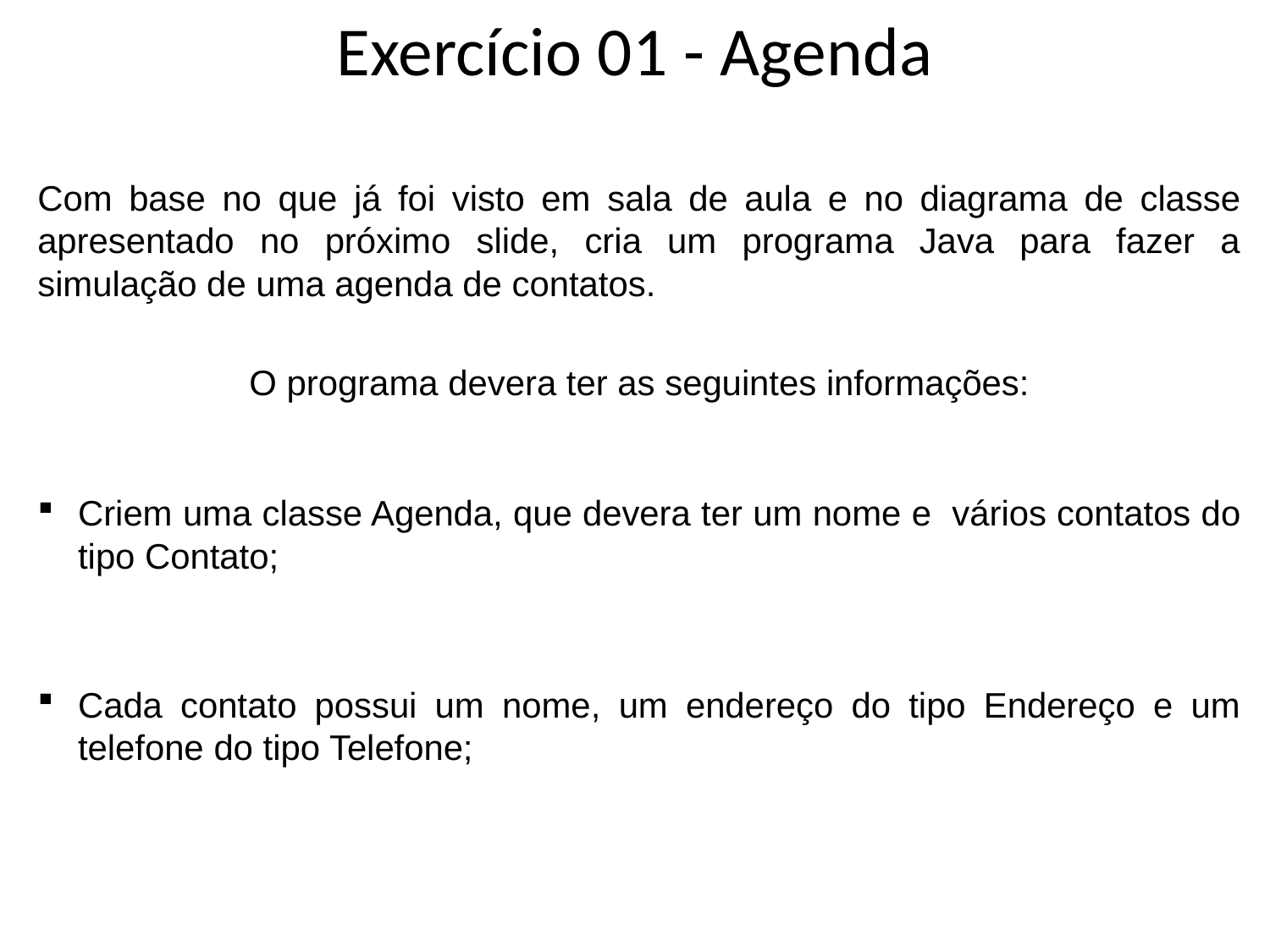

# Exercício 01 - Agenda

Com base no que já foi visto em sala de aula e no diagrama de classe apresentado no próximo slide, cria um programa Java para fazer a simulação de uma agenda de contatos.

O programa devera ter as seguintes informações:

Criem uma classe Agenda, que devera ter um nome e  vários contatos do tipo Contato;

Cada contato possui um nome, um endereço do tipo Endereço e um telefone do tipo Telefone;